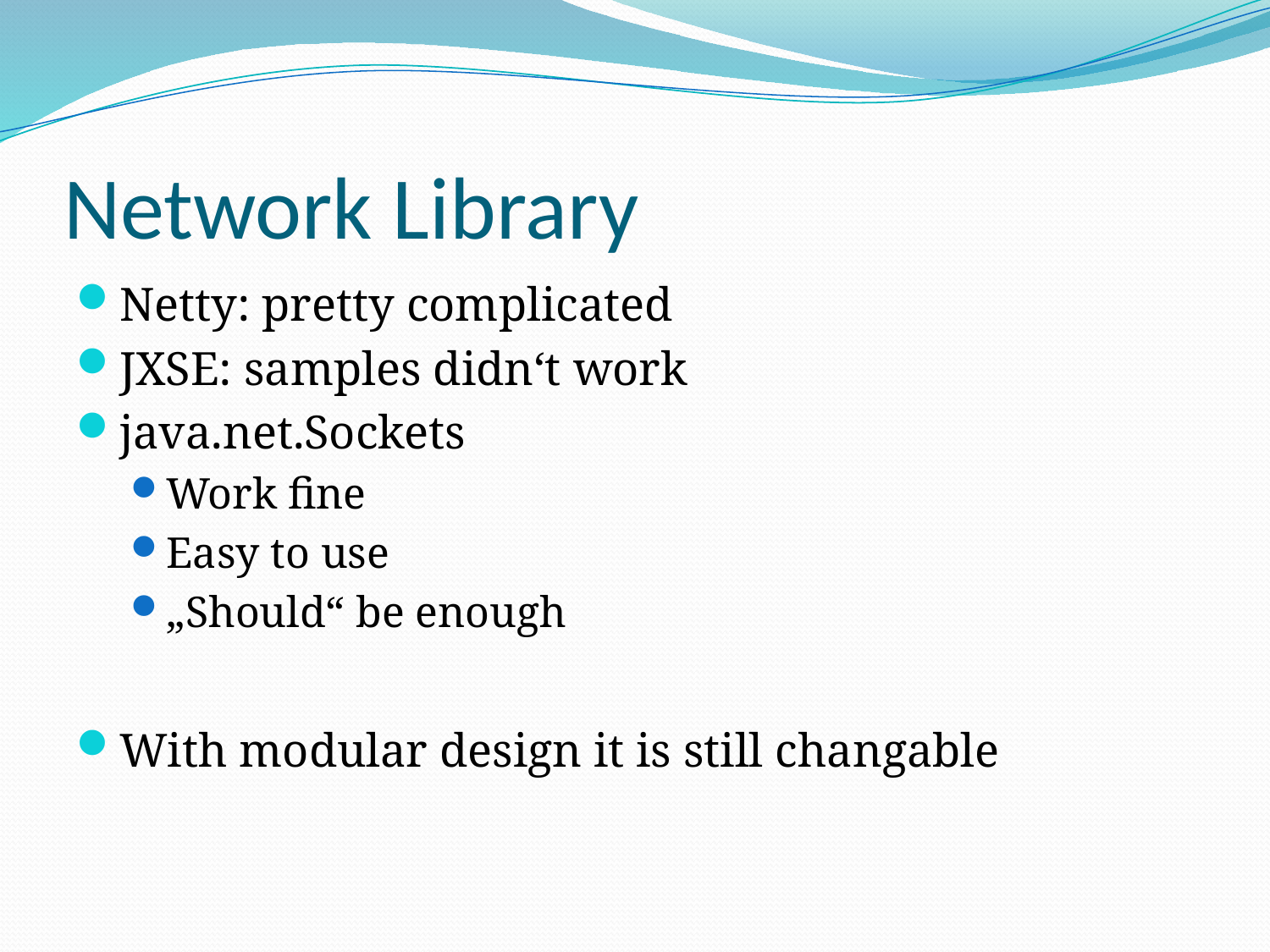

# Network Library
Netty: pretty complicated
JXSE: samples didn‘t work
java.net.Sockets
Work fine
Easy to use
„Should“ be enough

With modular design it is still changable